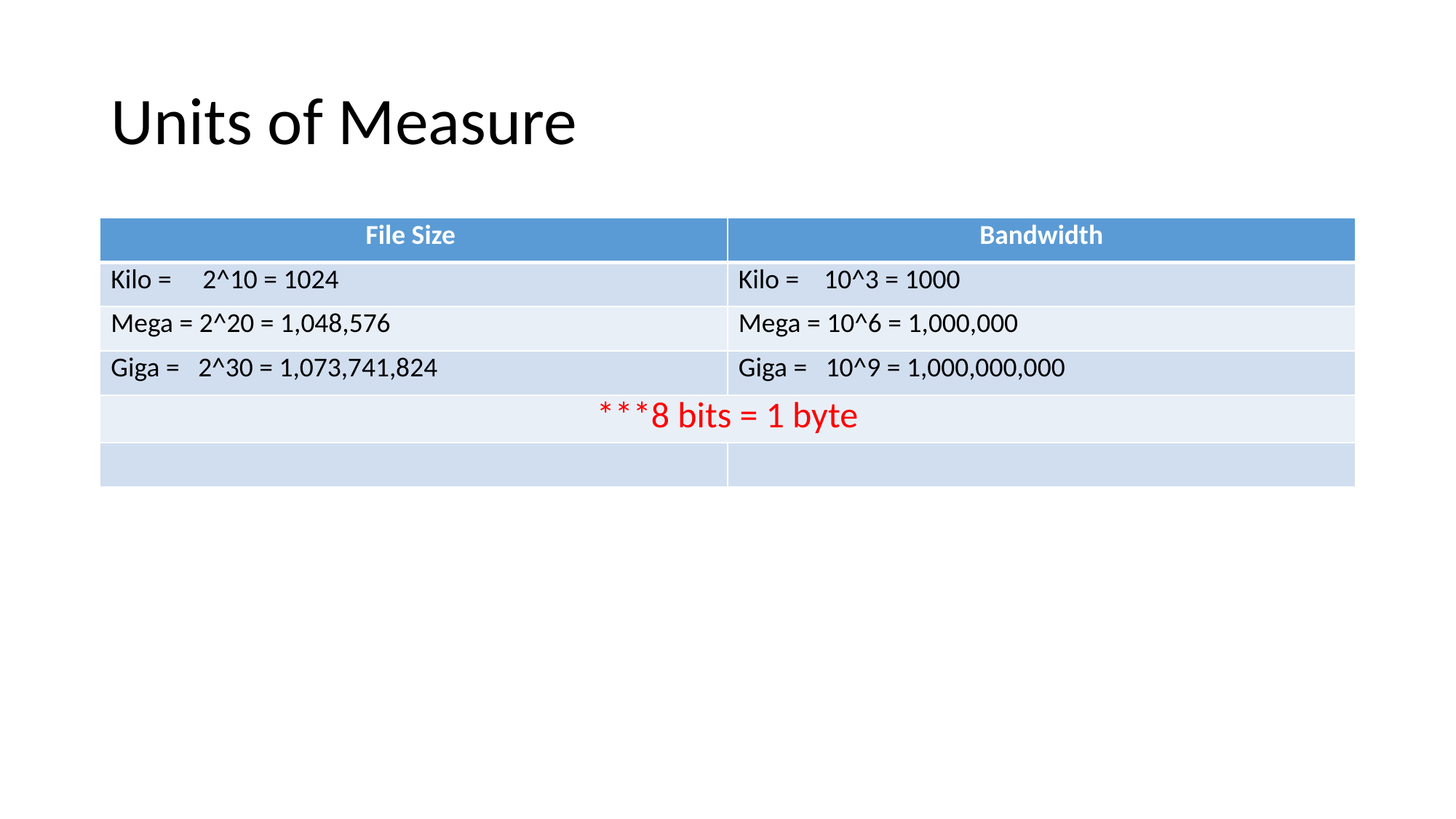

# Units of Measure
| File Size | Bandwidth |
| --- | --- |
| Kilo = 2^10 = 1024 | Kilo = 10^3 = 1000 |
| Mega = 2^20 = 1,048,576 | Mega = 10^6 = 1,000,000 |
| Giga = 2^30 = 1,073,741,824 | Giga = 10^9 = 1,000,000,000 |
| \*\*\*8 bits = 1 byte |  |
|  |  |